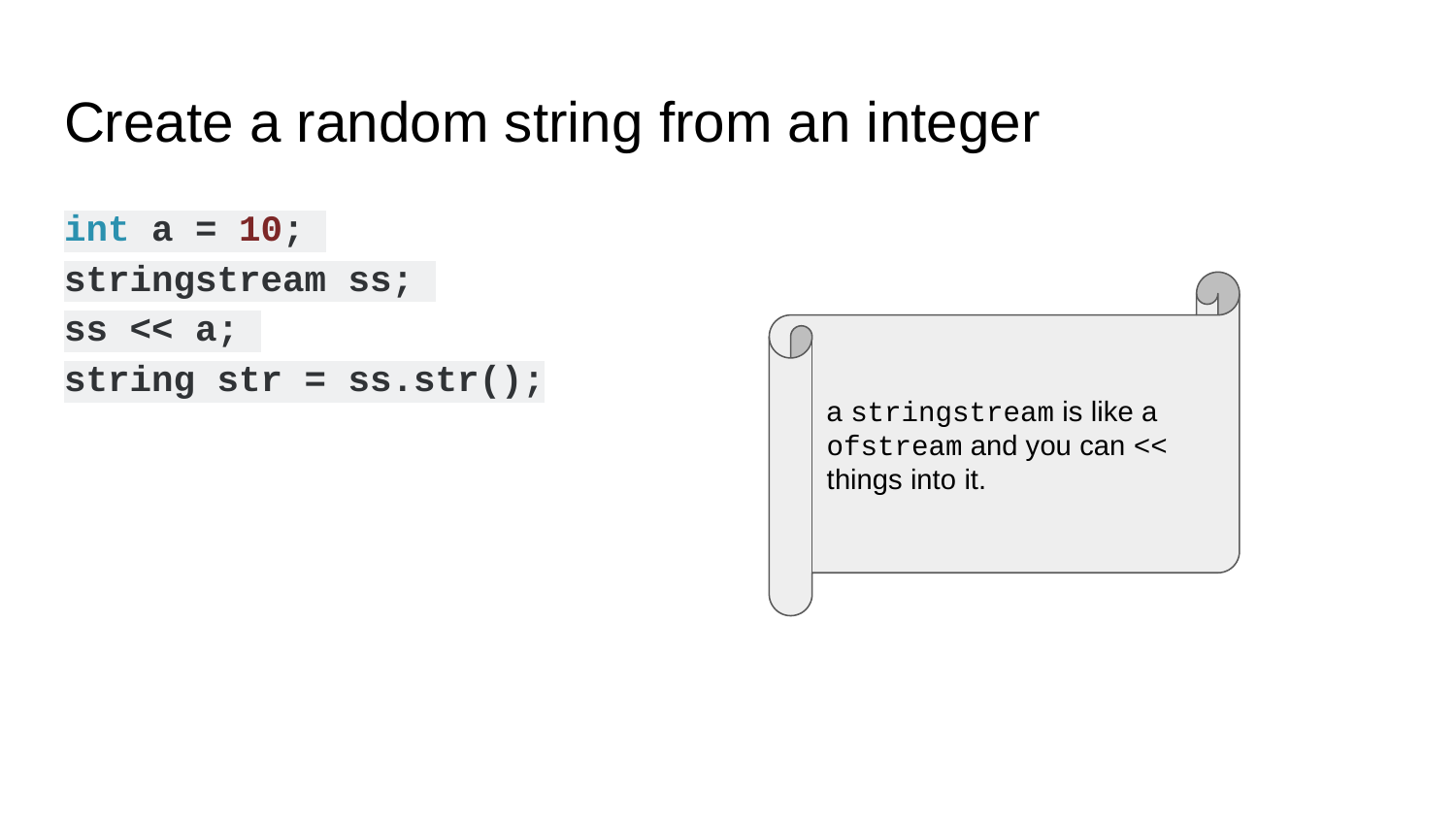

# Create a random string from an integer
int a = 10;
stringstream ss;
ss << a;
string str = ss.str();

a stringstream is like a ofstream and you can << things into it.